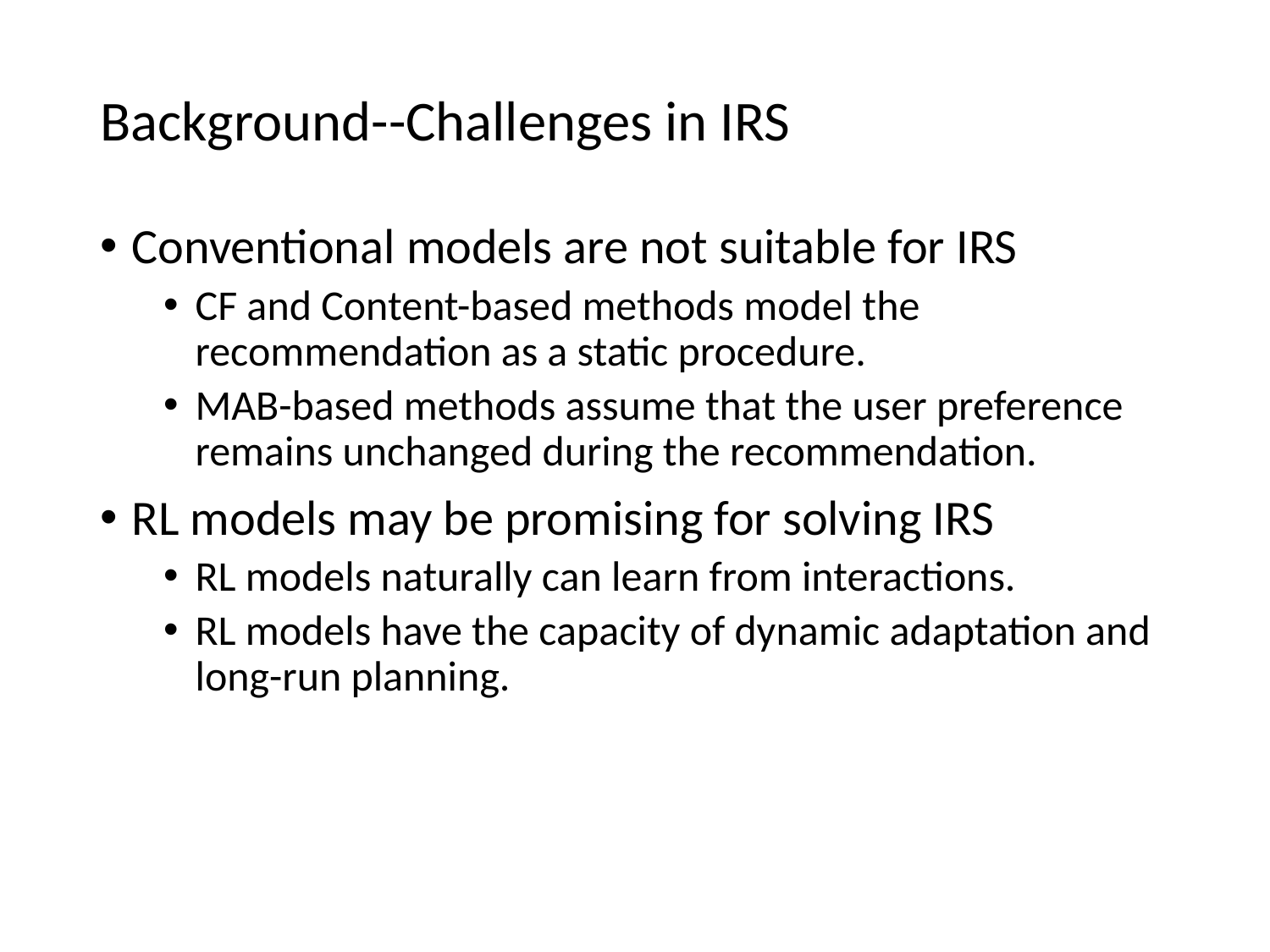

# Background--Challenges in IRS
Conventional models are not suitable for IRS
CF and Content-based methods model the recommendation as a static procedure.
MAB-based methods assume that the user preference remains unchanged during the recommendation.
RL models may be promising for solving IRS
RL models naturally can learn from interactions.
RL models have the capacity of dynamic adaptation and long-run planning.